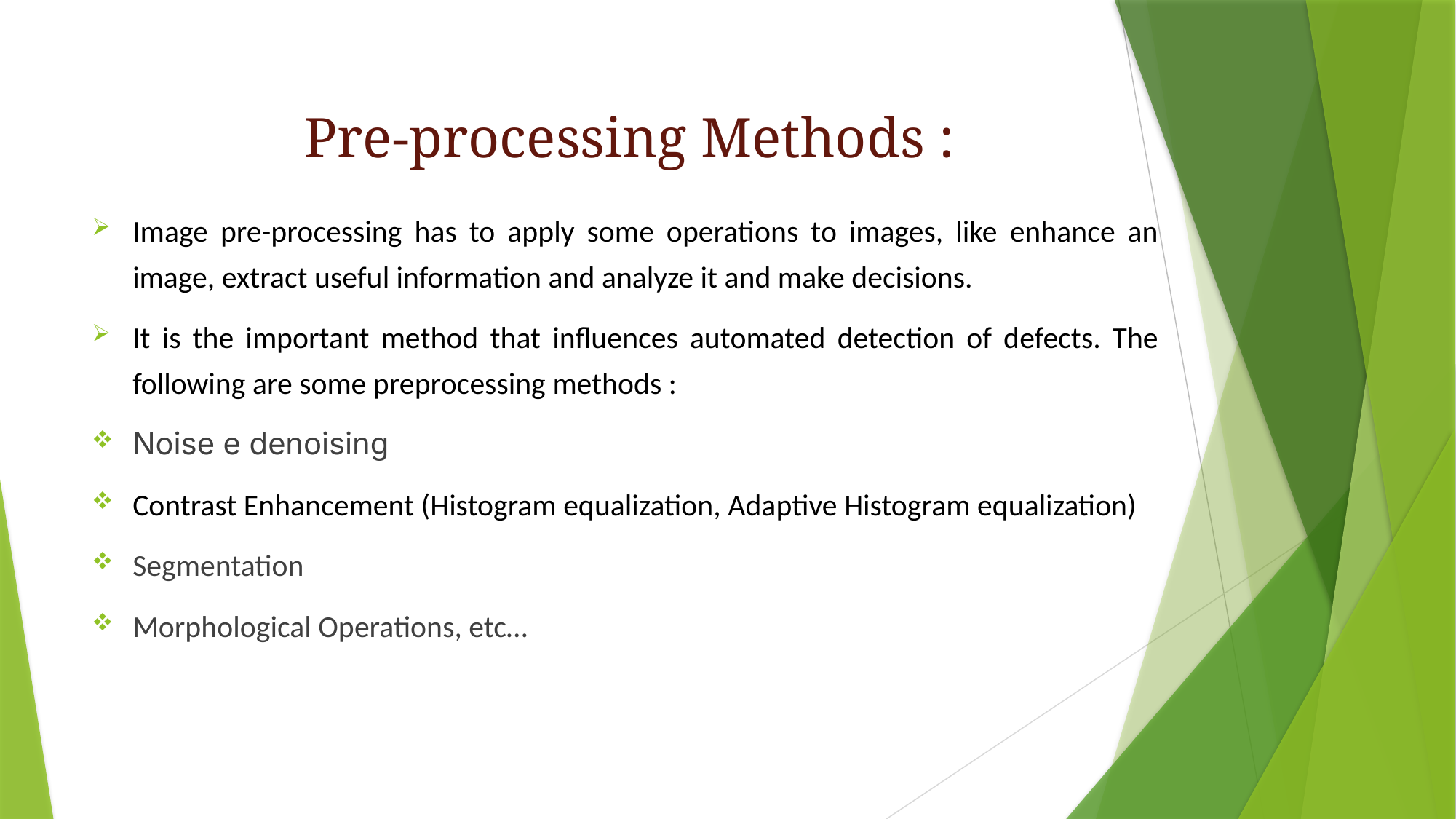

# Pre-processing Methods :
Image pre-processing has to apply some operations to images, like enhance an image, extract useful information and analyze it and make decisions.
It is the important method that influences automated detection of defects. The following are some preprocessing methods :
Noise e denoising
Contrast Enhancement (Histogram equalization, Adaptive Histogram equalization)
Segmentation
Morphological Operations, etc…